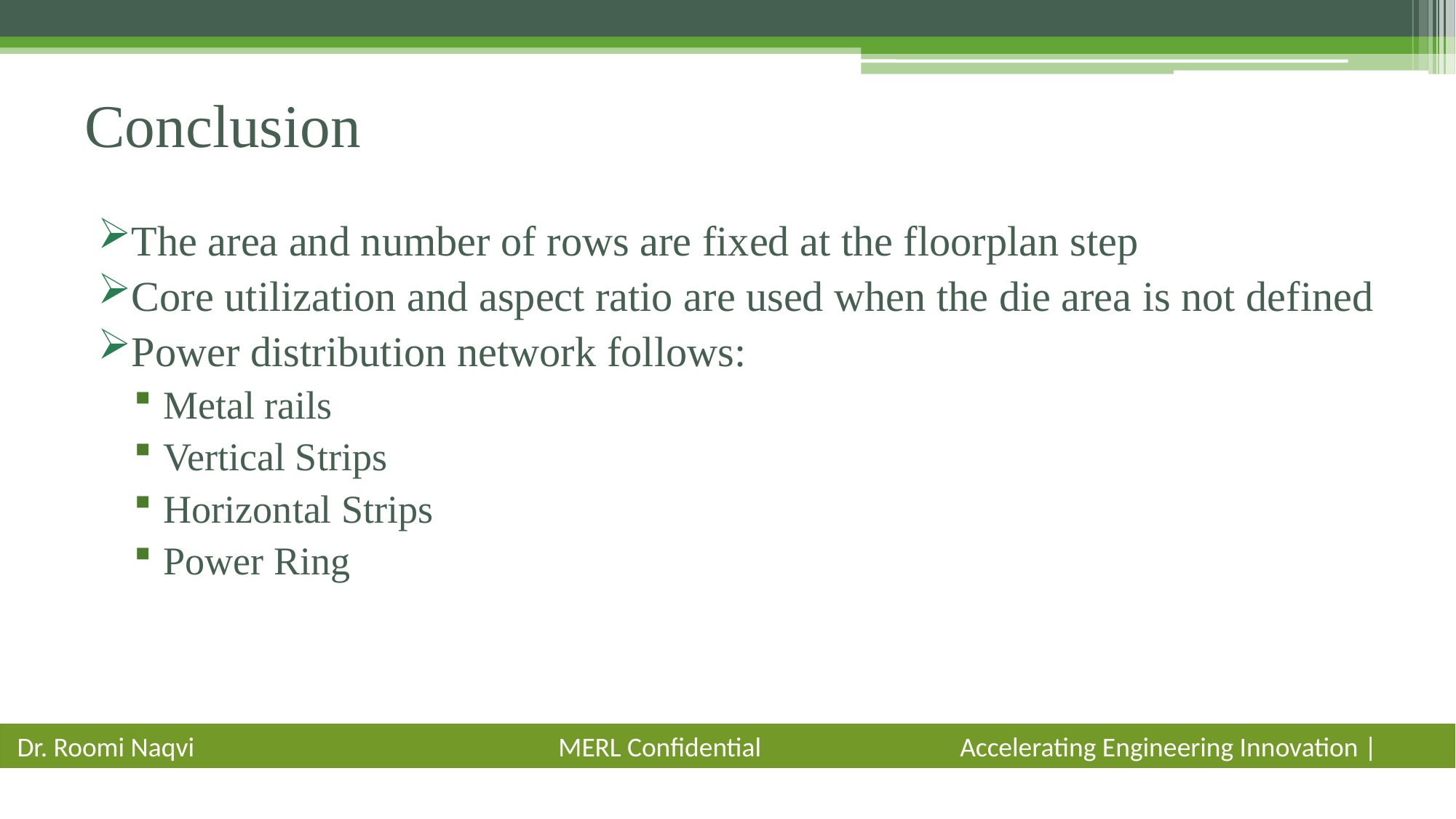

# Conclusion
The area and number of rows are fixed at the floorplan step
Core utilization and aspect ratio are used when the die area is not defined
Power distribution network follows:
Metal rails
Vertical Strips
Horizontal Strips
Power Ring
16